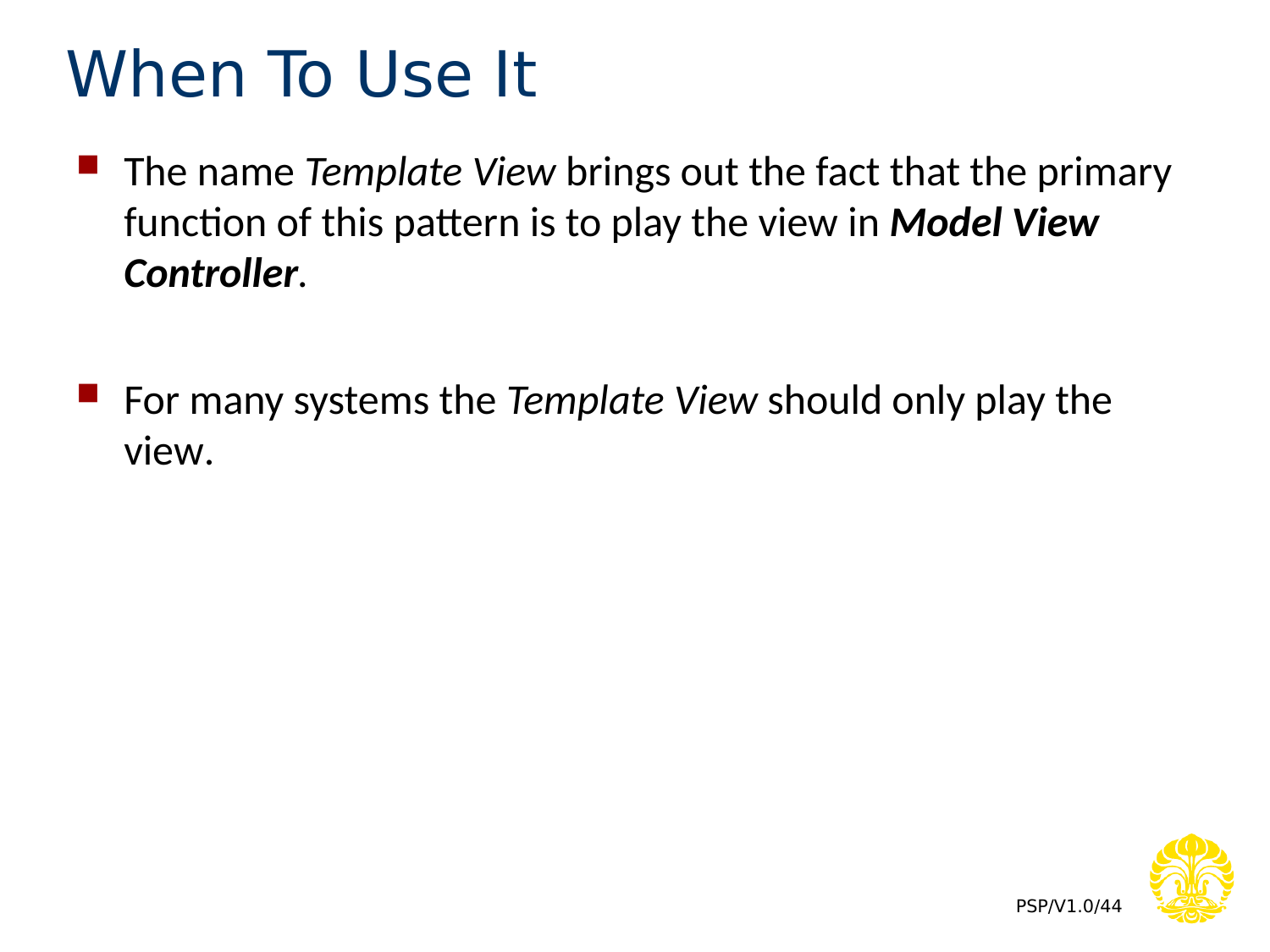

# When To Use It
The name Template View brings out the fact that the primary function of this pattern is to play the view in Model View Controller.

For many systems the Template View should only play the view.